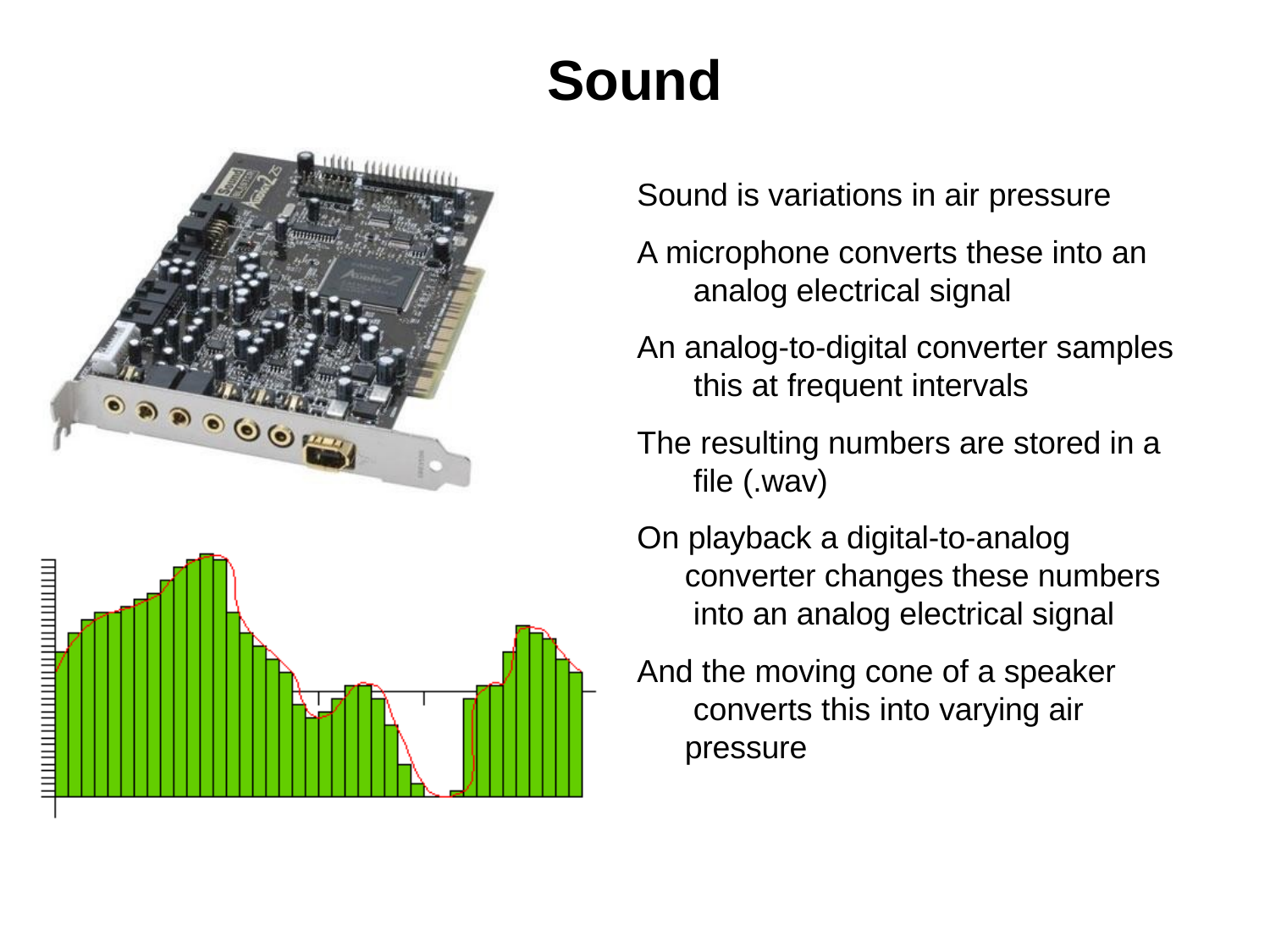

# Sound

Sound is variations in air pressure
A microphone converts these into an  analog electrical signal
An analog-to-digital converter samples  this at frequent intervals
The resulting numbers are stored in a  file (.wav)
On playback a digital-to-analog  converter changes these numbers  into an analog electrical signal
And the moving cone of a speaker  converts this into varying air  pressure